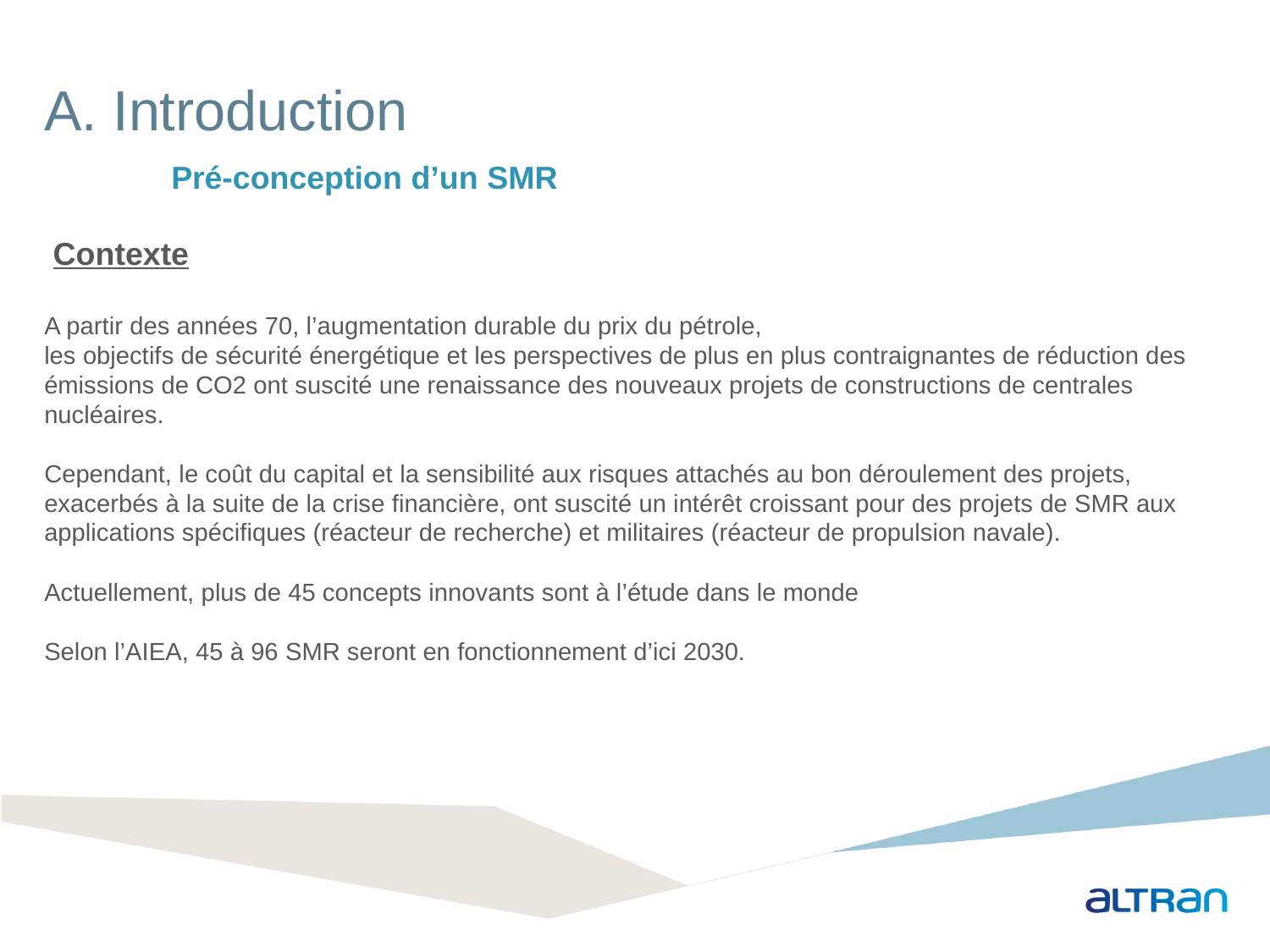

A. Introduction
	Pré-conception d’un SMR

 Contexte

A partir des années 70, l’augmentation durable du prix du pétrole,
les objectifs de sécurité énergétique et les perspectives de plus en plus contraignantes de réduction des émissions de CO2 ont suscité une renaissance des nouveaux projets de constructions de centrales nucléaires.

Cependant, le coût du capital et la sensibilité aux risques attachés au bon déroulement des projets, exacerbés à la suite de la crise financière, ont suscité un intérêt croissant pour des projets de SMR aux applications spécifiques (réacteur de recherche) et militaires (réacteur de propulsion navale).

Actuellement, plus de 45 concepts innovants sont à l’étude dans le monde

Selon l’AIEA, 45 à 96 SMR seront en fonctionnement d’ici 2030.